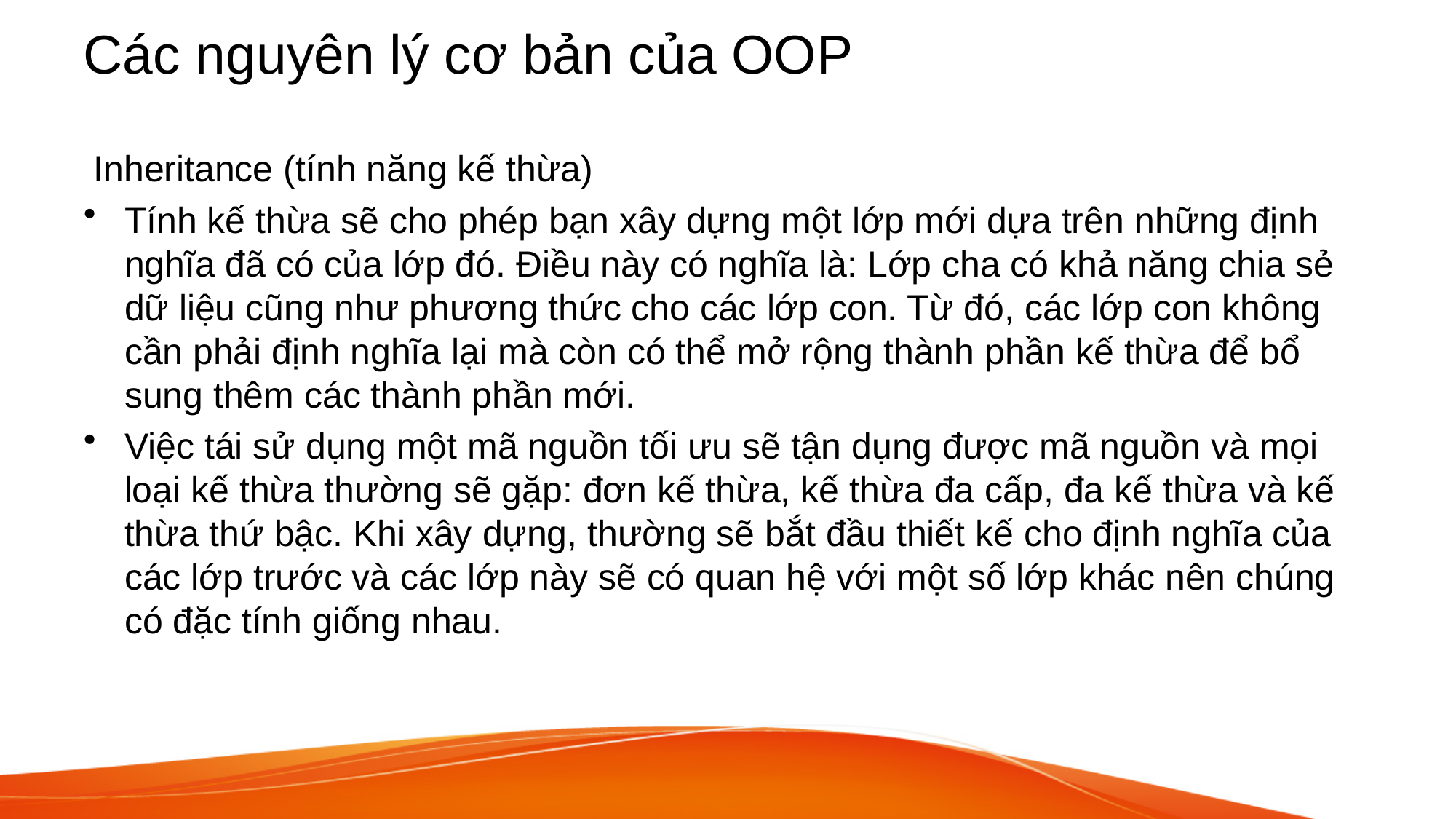

# Các nguyên lý cơ bản của OOP
 Inheritance (tính năng kế thừa)
Tính kế thừa sẽ cho phép bạn xây dựng một lớp mới dựa trên những định nghĩa đã có của lớp đó. Điều này có nghĩa là: Lớp cha có khả năng chia sẻ dữ liệu cũng như phương thức cho các lớp con. Từ đó, các lớp con không cần phải định nghĩa lại mà còn có thể mở rộng thành phần kế thừa để bổ sung thêm các thành phần mới.
Việc tái sử dụng một mã nguồn tối ưu sẽ tận dụng được mã nguồn và mọi loại kế thừa thường sẽ gặp: đơn kế thừa, kế thừa đa cấp, đa kế thừa và kế thừa thứ bậc. Khi xây dựng, thường sẽ bắt đầu thiết kế cho định nghĩa của các lớp trước và các lớp này sẽ có quan hệ với một số lớp khác nên chúng có đặc tính giống nhau.